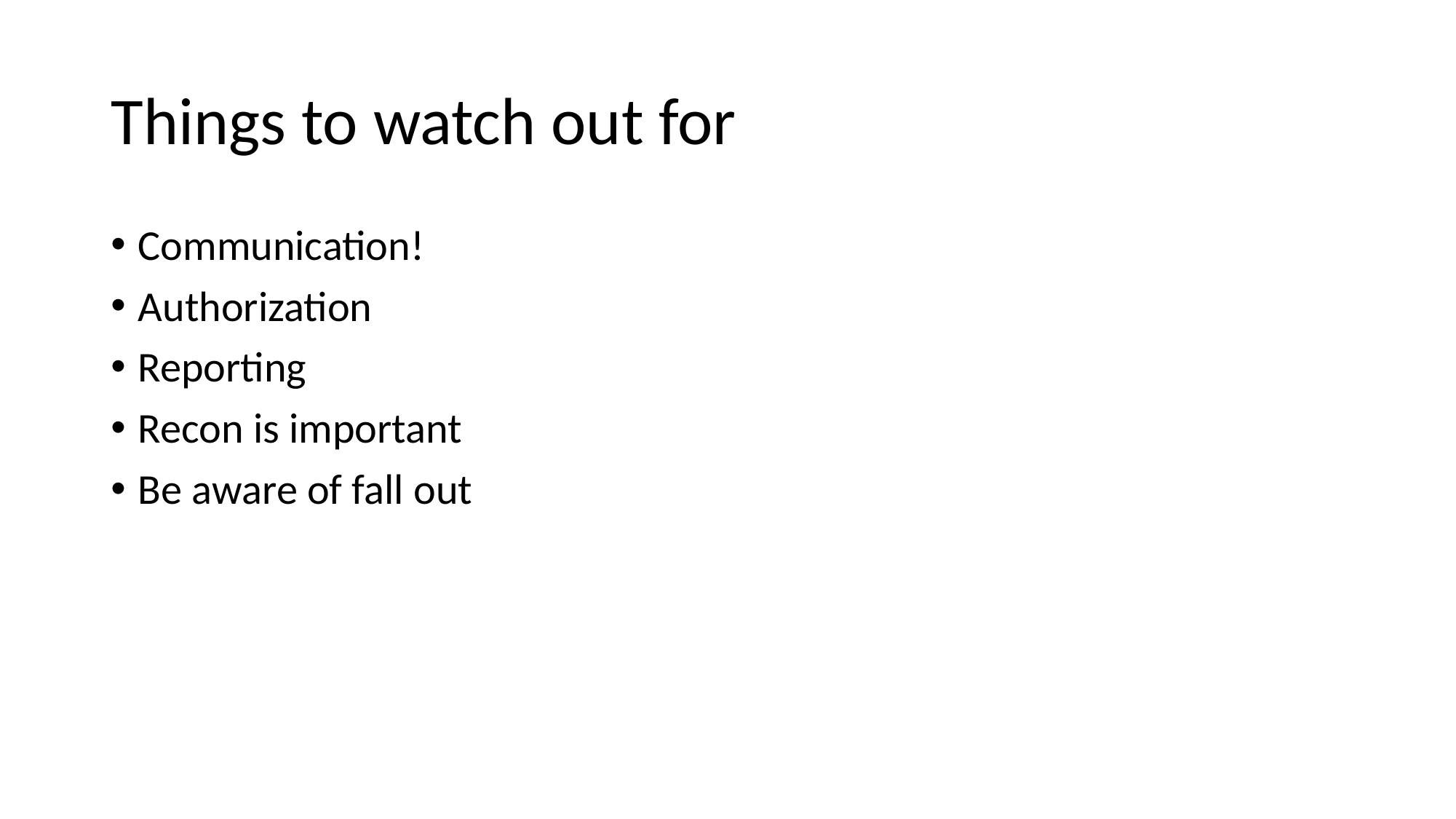

# Things to watch out for
Communication!
Authorization
Reporting
Recon is important
Be aware of fall out